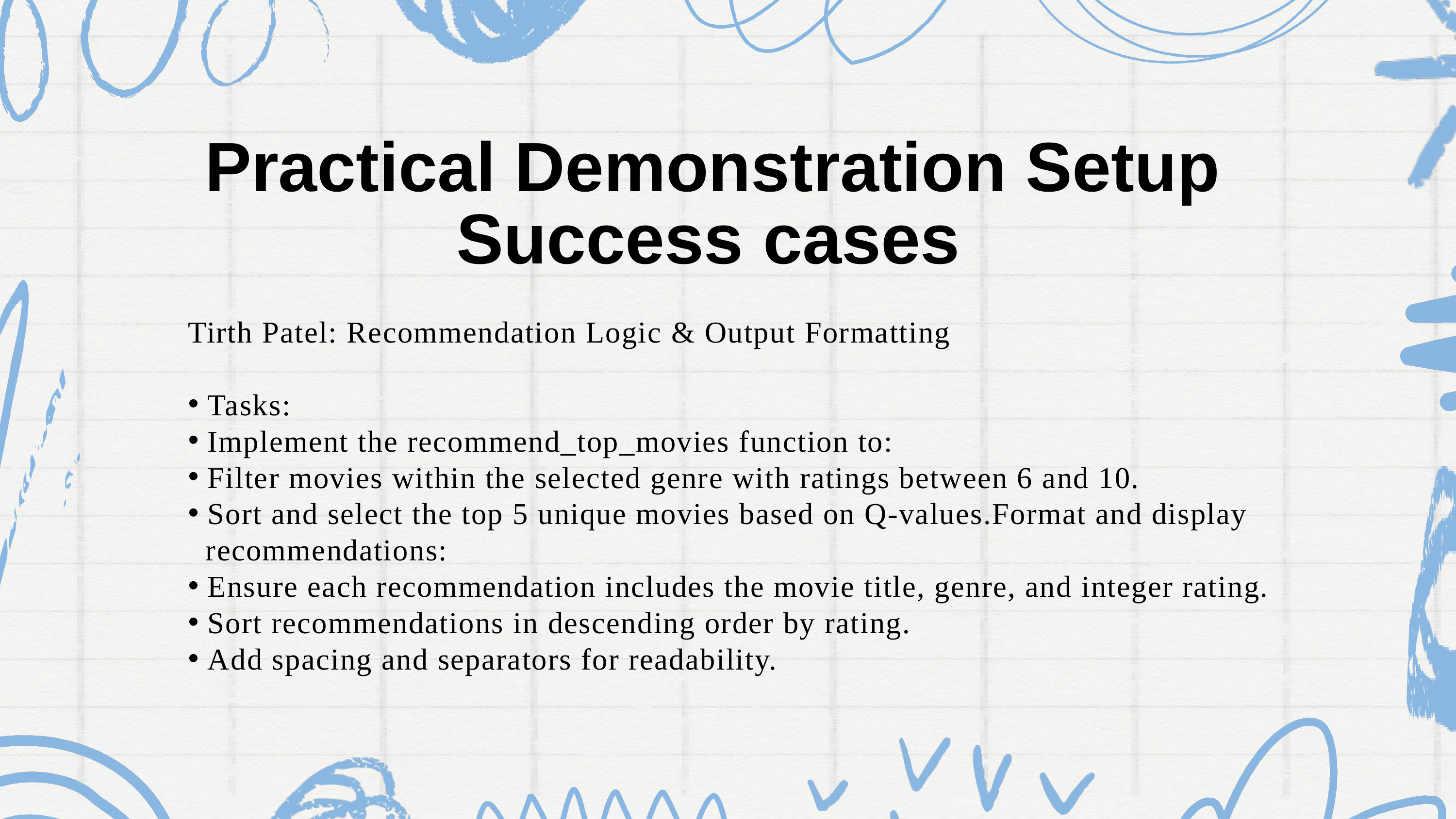

Practical Demonstration Setup

Success cases

Tirth Patel: Recommendation Logic & Output Formatting

 Tasks:
 Implement the recommend_top_movies function to:
 Filter movies within the selected genre with ratings between 6 and 10.
 Sort and select the top 5 unique movies based on Q-values.Format and display
  recommendations:
 Ensure each recommendation includes the movie title, genre, and integer rating.
 Sort recommendations in descending order by rating.
 Add spacing and separators for readability.